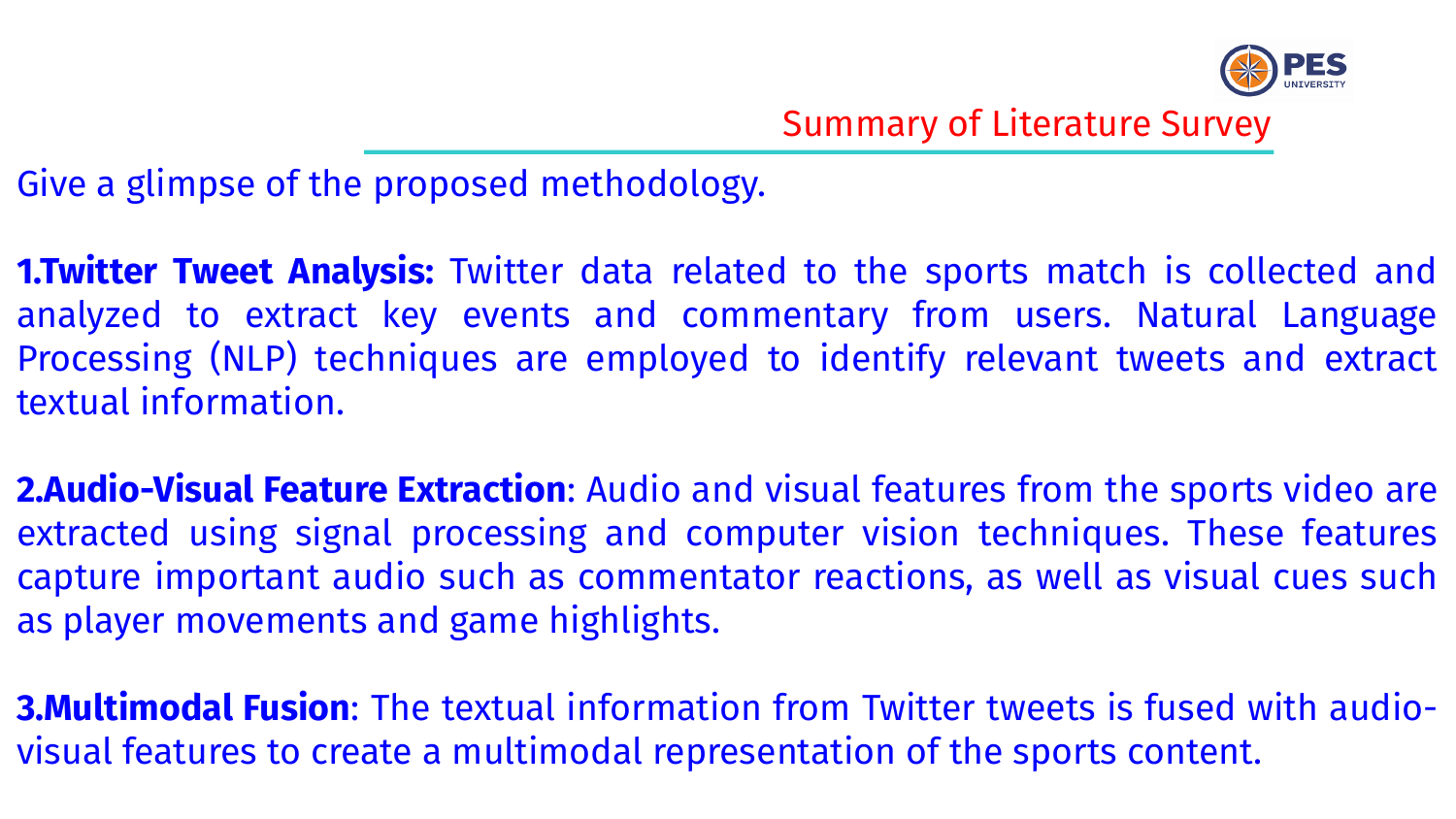

Summary of Literature Survey

Give a glimpse of the proposed methodology.

1.Twitter Tweet Analysis: Twitter data related to the sports match is collected and analyzed to extract key events and commentary from users. Natural Language Processing (NLP) techniques are employed to identify relevant tweets and extract textual information.

2.Audio-Visual Feature Extraction: Audio and visual features from the sports video are extracted using signal processing and computer vision techniques. These features capture important audio such as commentator reactions, as well as visual cues such as player movements and game highlights.

3.Multimodal Fusion: The textual information from Twitter tweets is fused with audio-visual features to create a multimodal representation of the sports content.